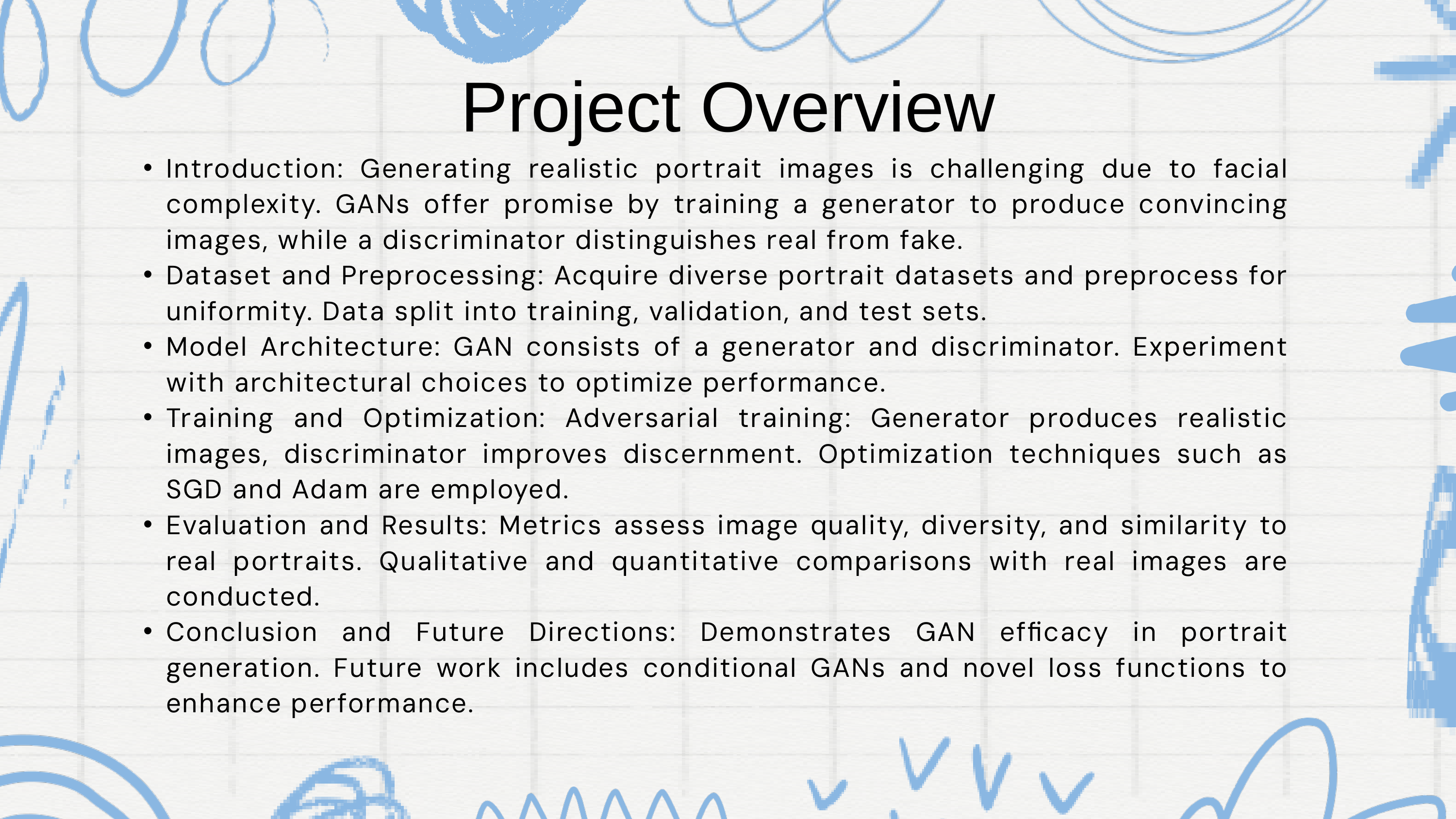

Project Overview
Introduction: Generating realistic portrait images is challenging due to facial complexity. GANs offer promise by training a generator to produce convincing images, while a discriminator distinguishes real from fake.
Dataset and Preprocessing: Acquire diverse portrait datasets and preprocess for uniformity. Data split into training, validation, and test sets.
Model Architecture: GAN consists of a generator and discriminator. Experiment with architectural choices to optimize performance.
Training and Optimization: Adversarial training: Generator produces realistic images, discriminator improves discernment. Optimization techniques such as SGD and Adam are employed.
Evaluation and Results: Metrics assess image quality, diversity, and similarity to real portraits. Qualitative and quantitative comparisons with real images are conducted.
Conclusion and Future Directions: Demonstrates GAN efficacy in portrait generation. Future work includes conditional GANs and novel loss functions to enhance performance.